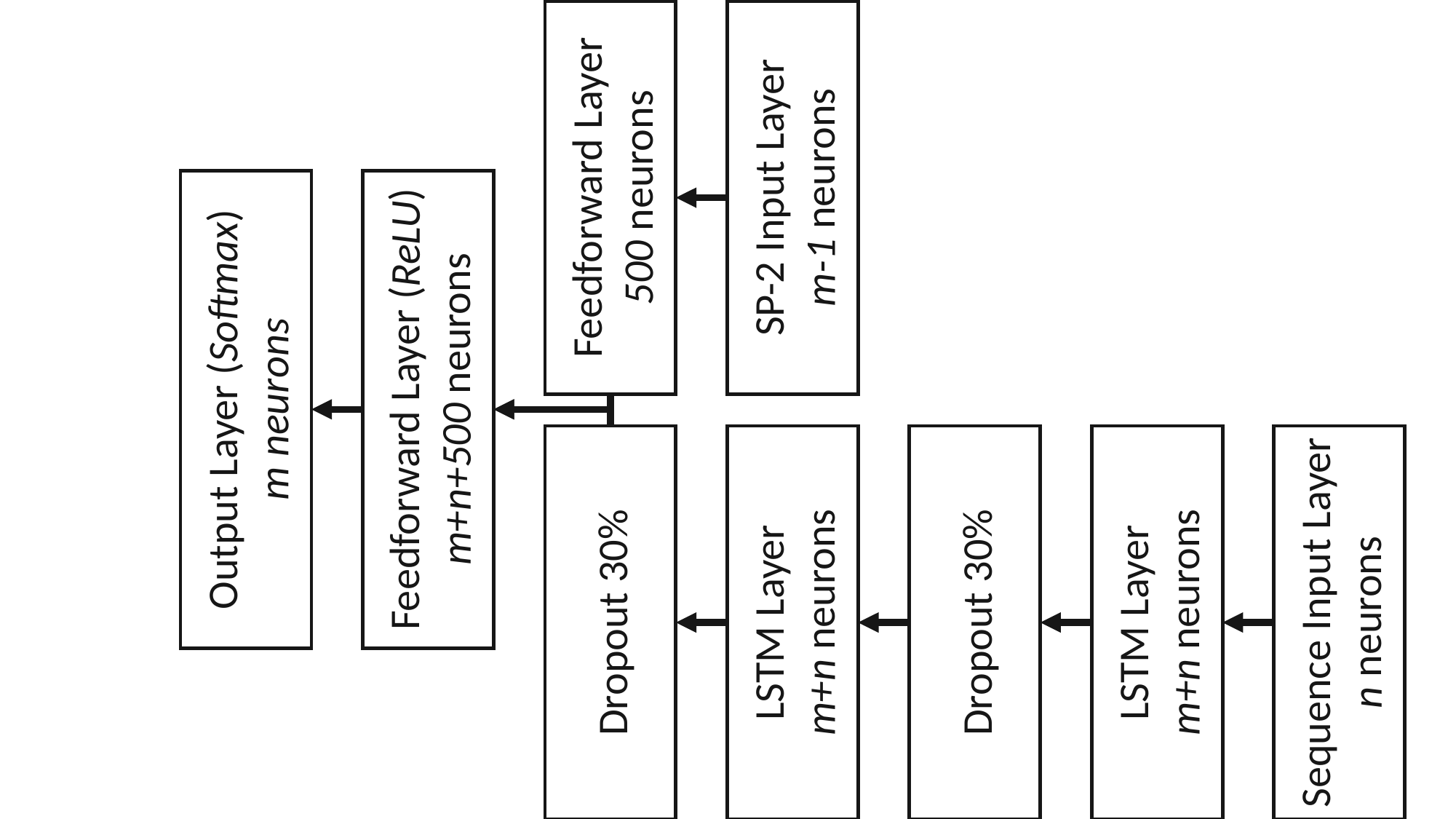

Feedforward Layer
500 neurons
SP-2 Input Layer
m-1 neurons
Output Layer (Softmax)
m neurons
Feedforward Layer (ReLU)
m+n+500 neurons
Sequence Input Layer
n neurons
Dropout 30%
LSTM Layer
m+n neurons
Dropout 30%
LSTM Layer
m+n neurons